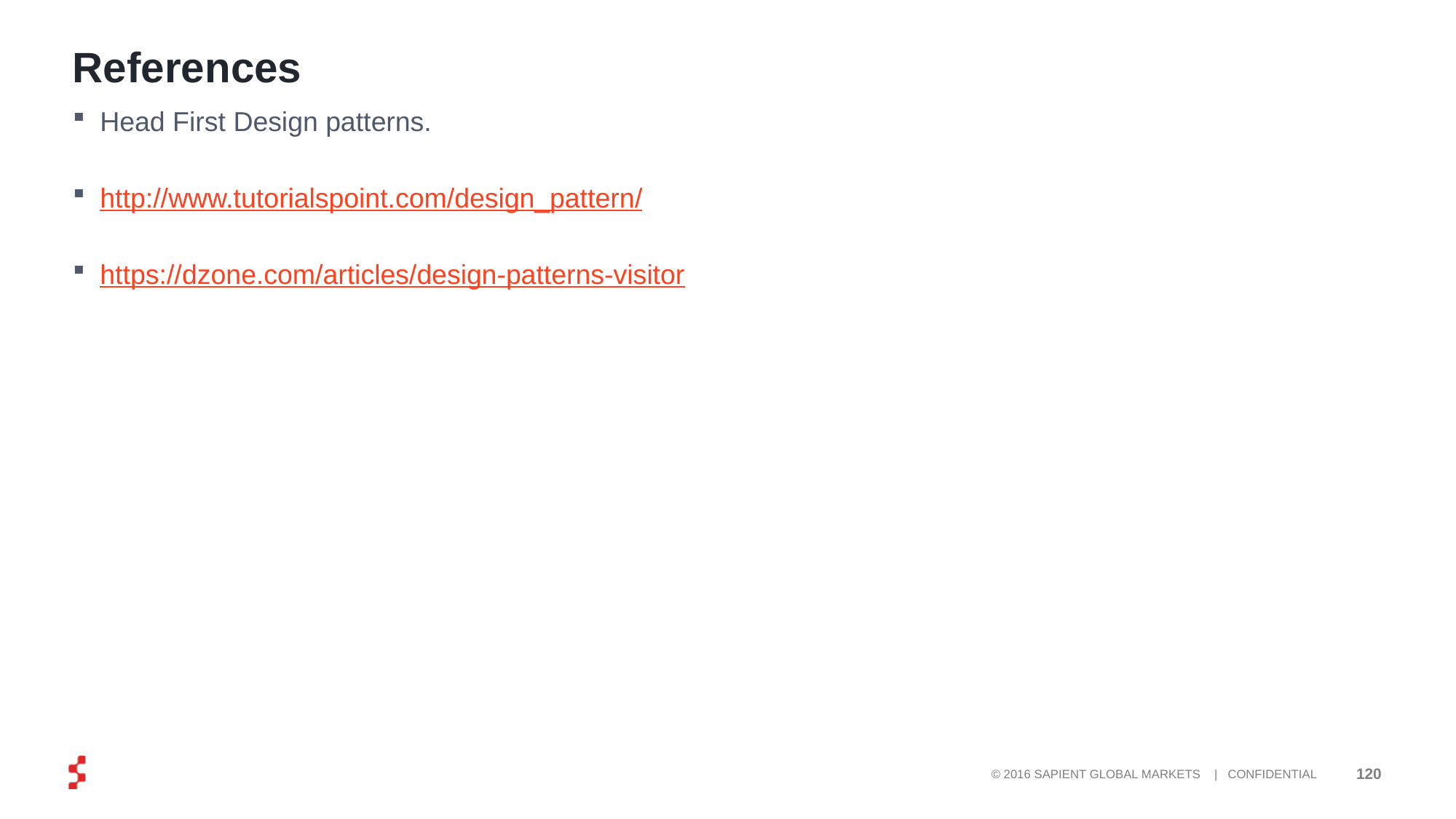

# References
Head First Design patterns.

http://www.tutorialspoint.com/design_pattern/

https://dzone.com/articles/design-patterns-visitor